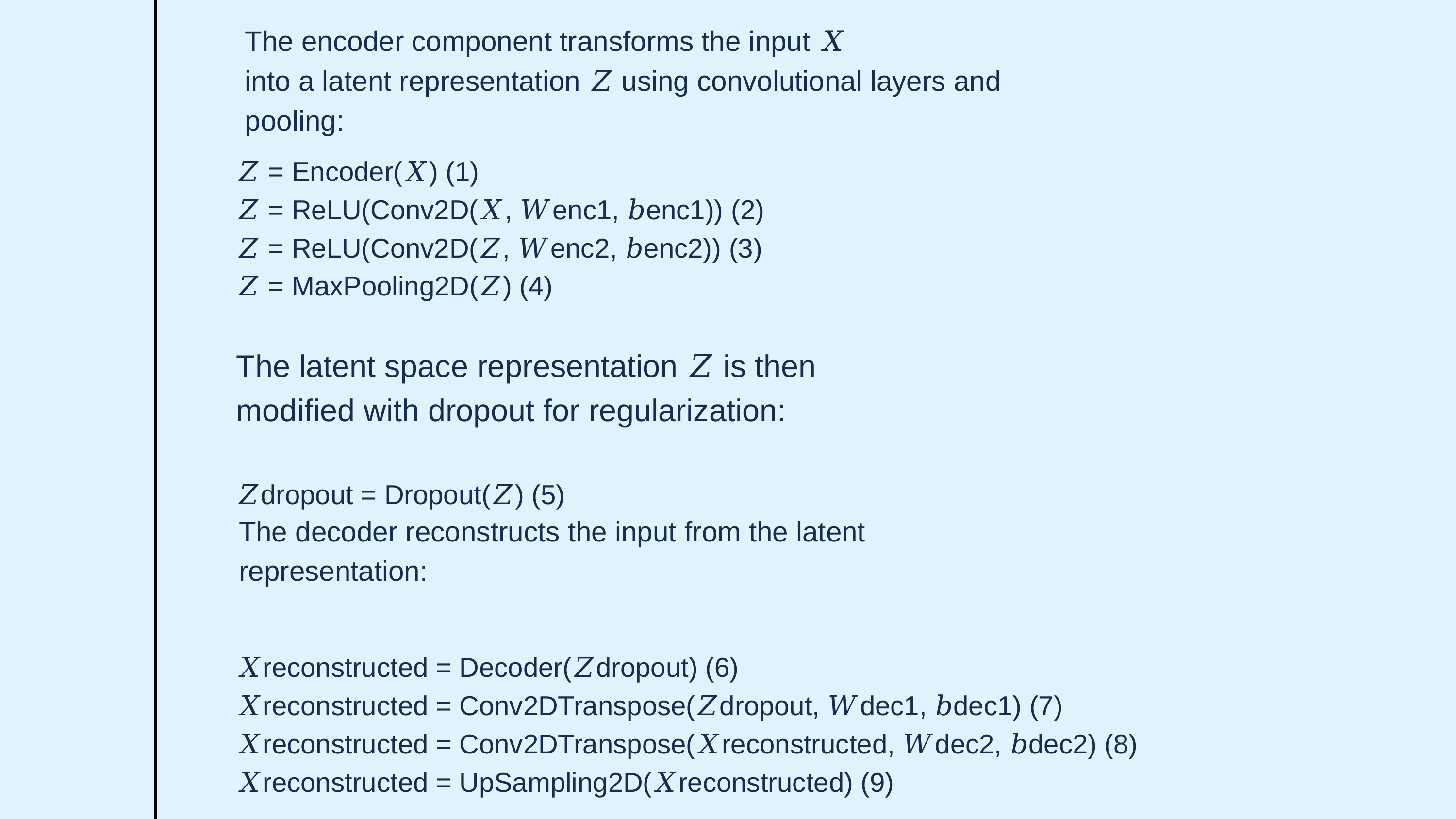

The encoder component transforms the input 𝑋
into a latent representation 𝑍 using convolutional layers and
pooling:

𝑍 = Encoder(𝑋) (1)
𝑍 = ReLU(Conv2D(𝑋, 𝑊enc1, 𝑏enc1)) (2)
𝑍 = ReLU(Conv2D(𝑍, 𝑊enc2, 𝑏enc2)) (3)
𝑍 = MaxPooling2D(𝑍) (4)

The latent space representation 𝑍 is then
modified with dropout for regularization:

𝑍dropout = Dropout(𝑍) (5)

𝑋reconstructed = Decoder(𝑍dropout) (6)
𝑋reconstructed = Conv2DTranspose(𝑍dropout, 𝑊dec1, 𝑏dec1) (7)
𝑋reconstructed = Conv2DTranspose(𝑋reconstructed, 𝑊dec2, 𝑏dec2) (8)
𝑋reconstructed = UpSampling2D(𝑋reconstructed) (9)

The decoder reconstructs the input from the latent
representation: